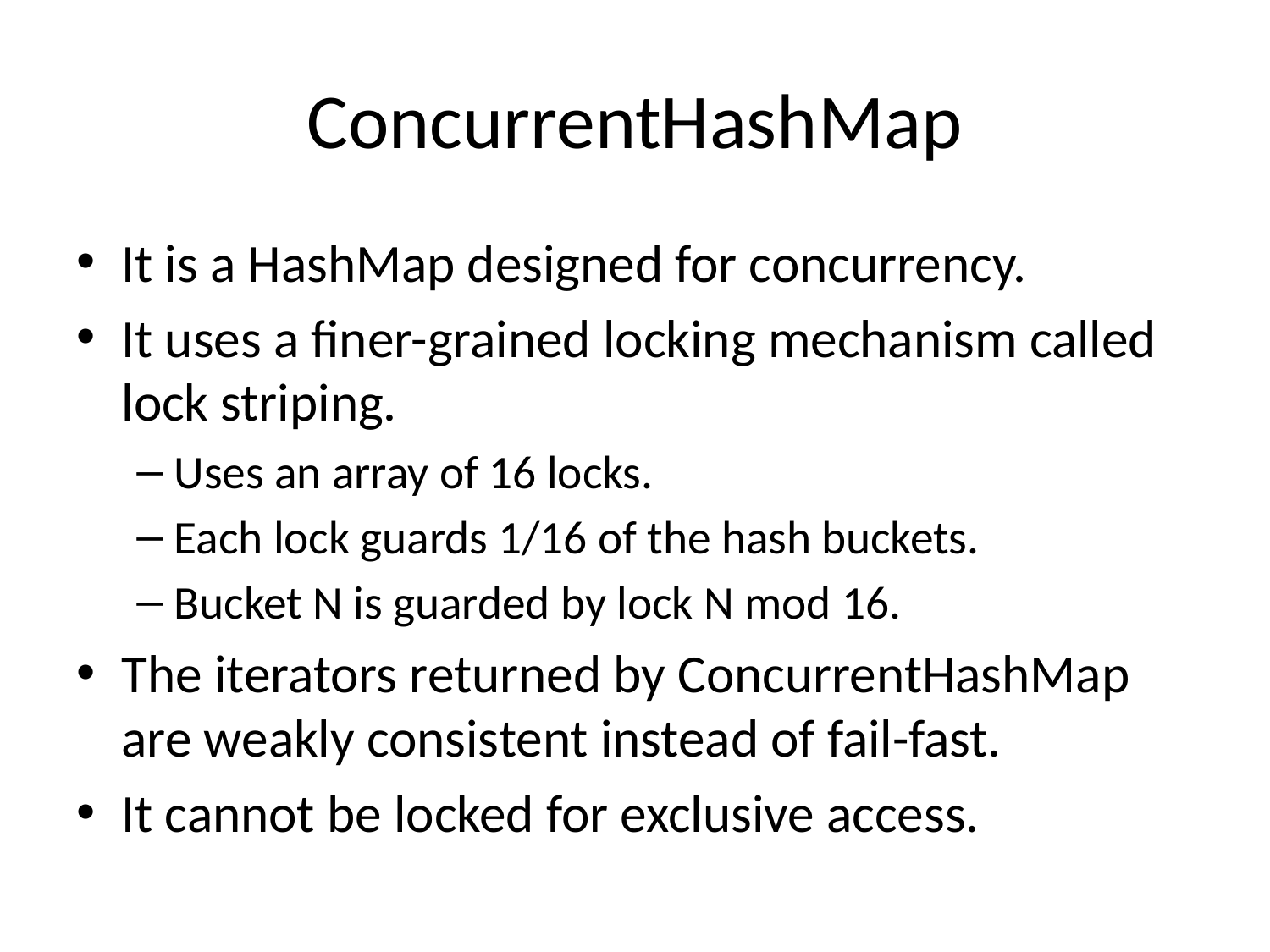

# ConcurrentHashMap
It is a HashMap designed for concurrency.
It uses a finer-grained locking mechanism called lock striping.
Uses an array of 16 locks.
Each lock guards 1/16 of the hash buckets.
Bucket N is guarded by lock N mod 16.
The iterators returned by ConcurrentHashMap are weakly consistent instead of fail-fast.
It cannot be locked for exclusive access.